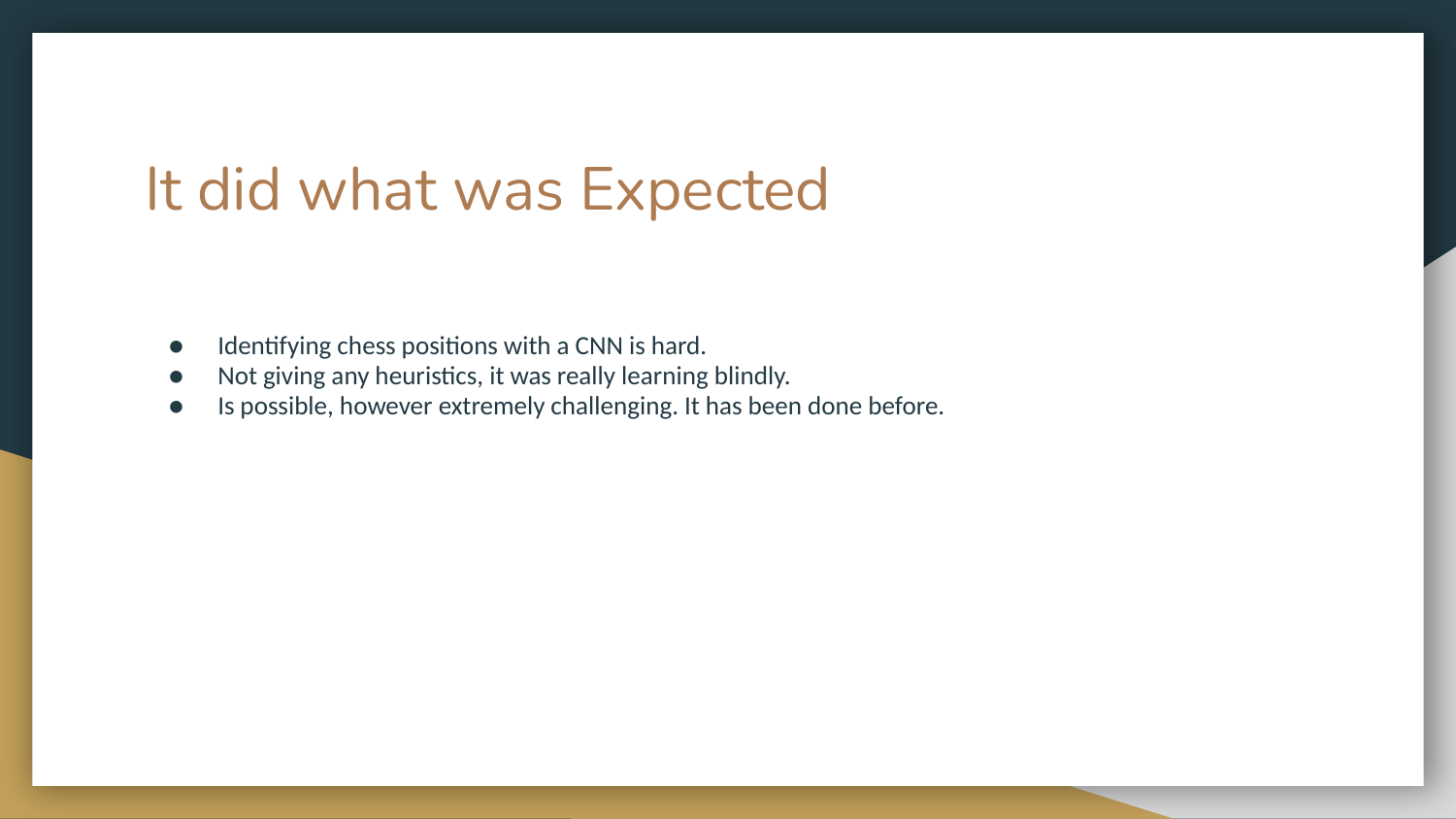

# It did what was Expected
Identifying chess positions with a CNN is hard.
Not giving any heuristics, it was really learning blindly.
Is possible, however extremely challenging. It has been done before.